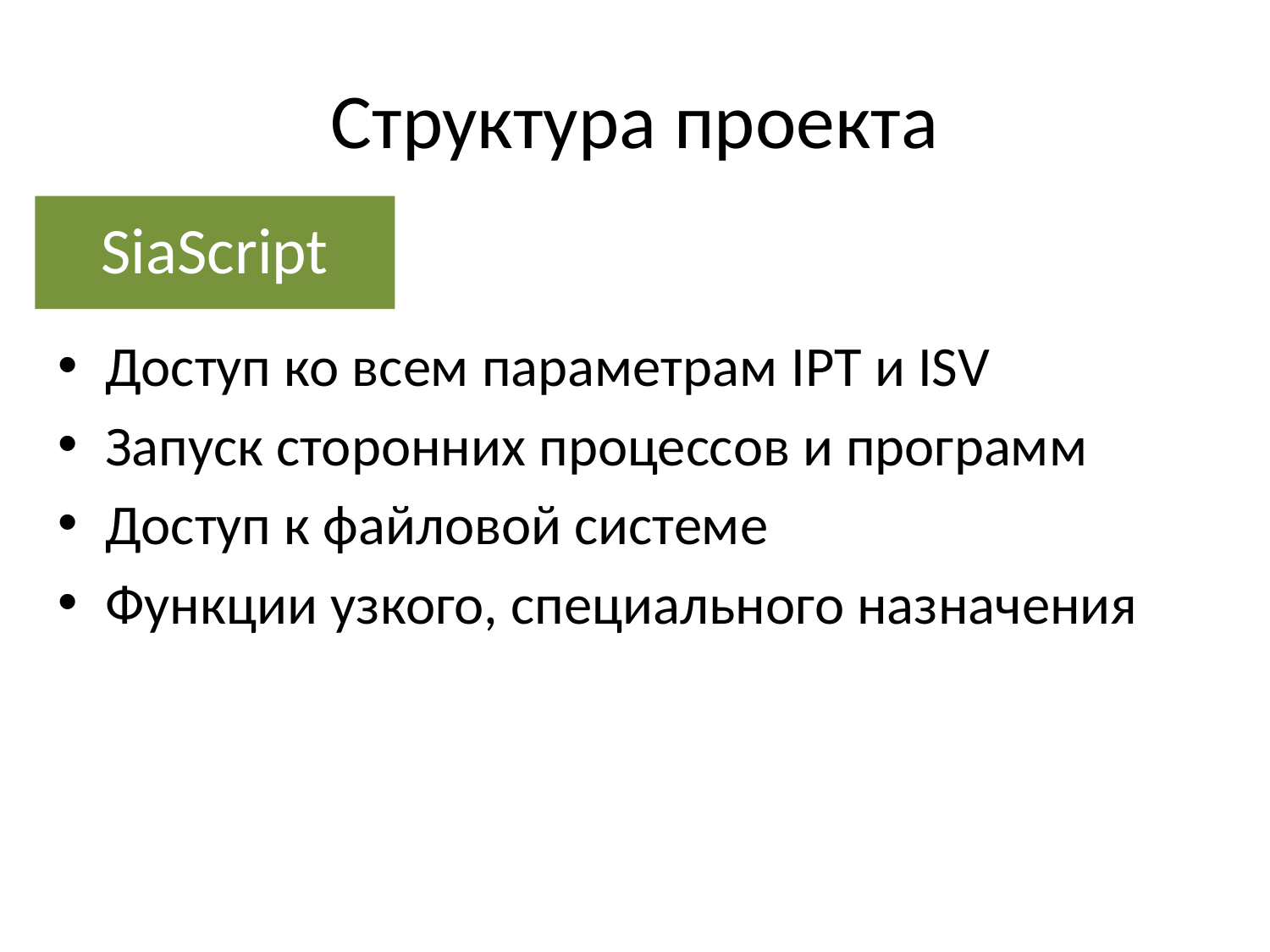

# Структура проекта

SiaScript

Доступ ко всем параметрам IPT и ISV
Запуск сторонних процессов и программ
Доступ к файловой системе
Функции узкого, специального назначения